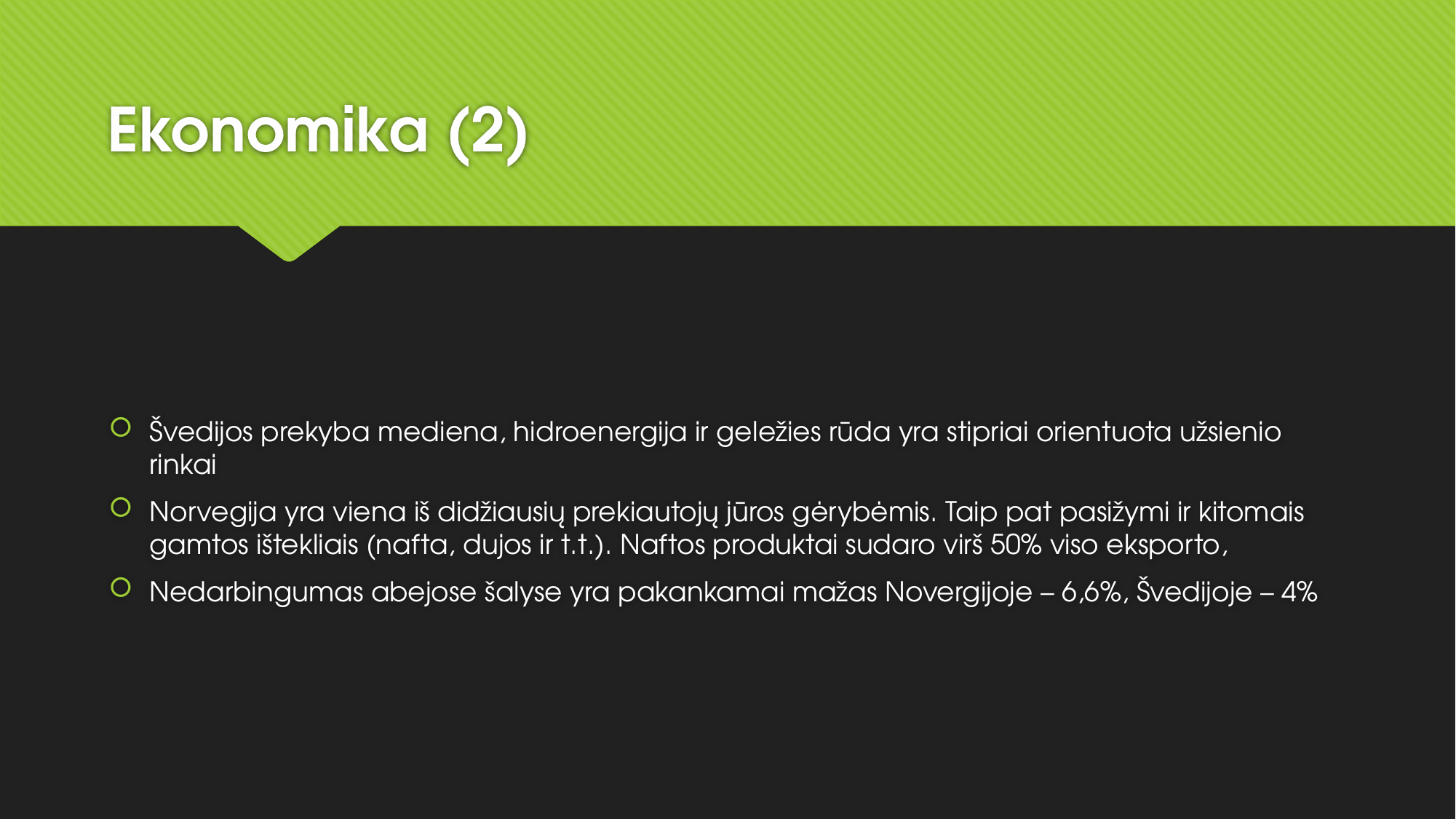

# Ekonomika (2)
Švedijos prekyba mediena, hidroenergija ir geležies rūda yra stipriai orientuota užsienio rinkai
Norvegija yra viena iš didžiausių prekiautojų jūros gėrybėmis. Taip pat pasižymi ir kitomais gamtos ištekliais (nafta, dujos ir t.t.). Naftos produktai sudaro virš 50% viso eksporto,
Nedarbingumas abejose šalyse yra pakankamai mažas Novergijoje – 6,6%, Švedijoje – 4%